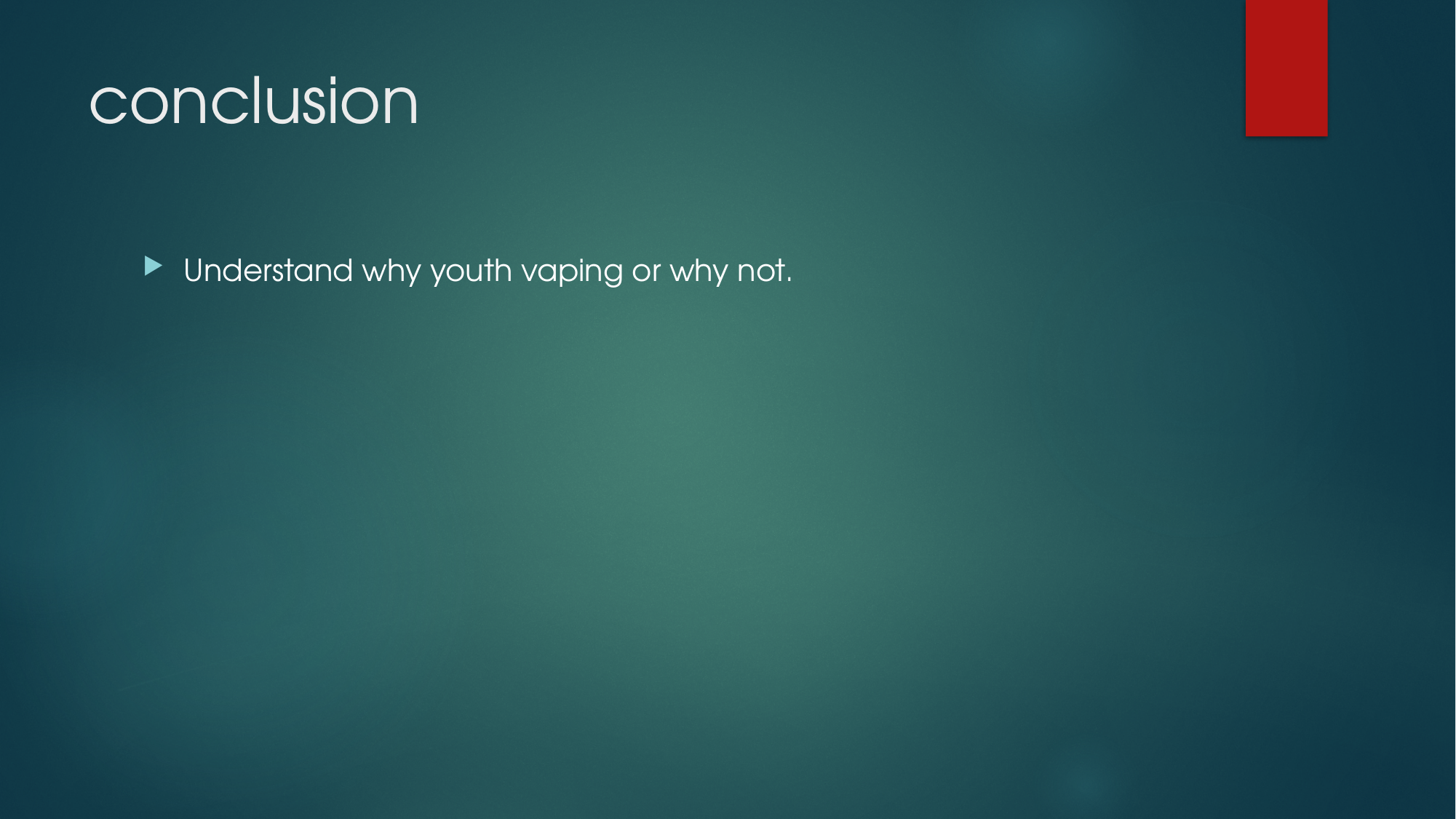

# conclusion
Understand why youth vaping or why not.